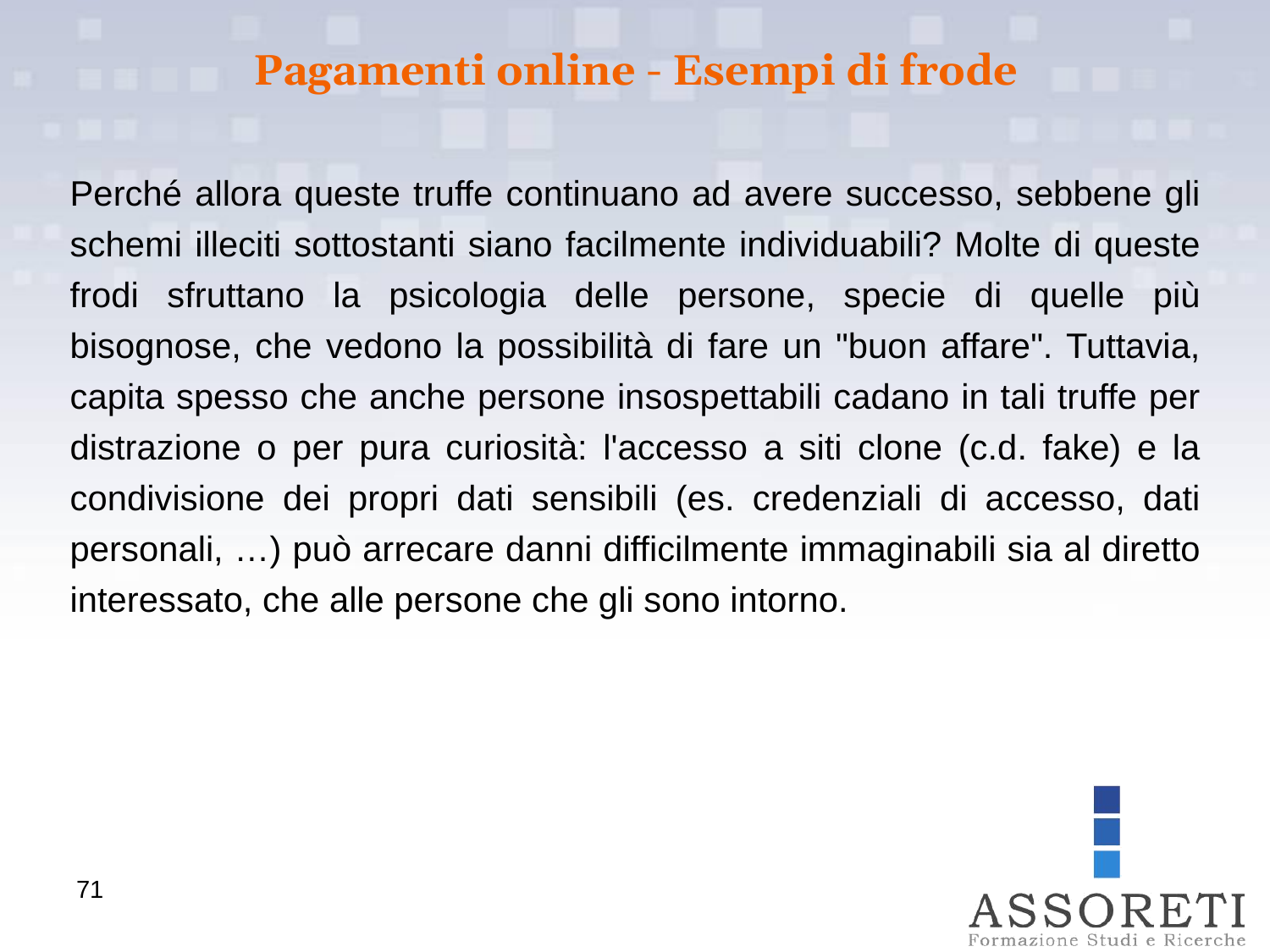

Pagamenti online - Esempi di frode
Perché allora queste truffe continuano ad avere successo, sebbene gli schemi illeciti sottostanti siano facilmente individuabili? Molte di queste frodi sfruttano la psicologia delle persone, specie di quelle più bisognose, che vedono la possibilità di fare un "buon affare". Tuttavia, capita spesso che anche persone insospettabili cadano in tali truffe per distrazione o per pura curiosità: l'accesso a siti clone (c.d. fake) e la condivisione dei propri dati sensibili (es. credenziali di accesso, dati personali, …) può arrecare danni difficilmente immaginabili sia al diretto interessato, che alle persone che gli sono intorno.
71